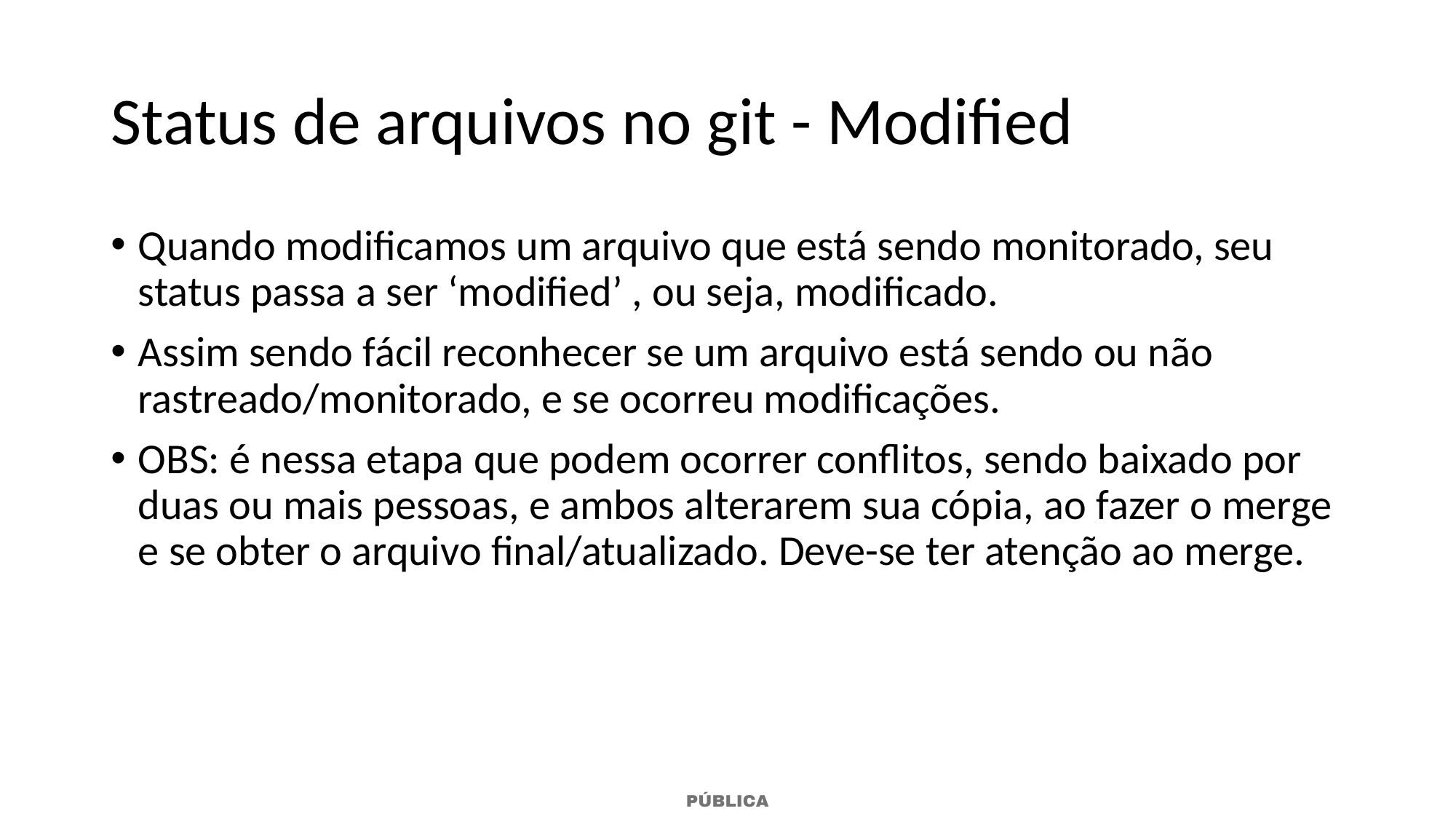

# Status de arquivos no git - Modified
Quando modificamos um arquivo que está sendo monitorado, seu status passa a ser ‘modified’ , ou seja, modificado.
Assim sendo fácil reconhecer se um arquivo está sendo ou não rastreado/monitorado, e se ocorreu modificações.
OBS: é nessa etapa que podem ocorrer conflitos, sendo baixado por duas ou mais pessoas, e ambos alterarem sua cópia, ao fazer o merge e se obter o arquivo final/atualizado. Deve-se ter atenção ao merge.